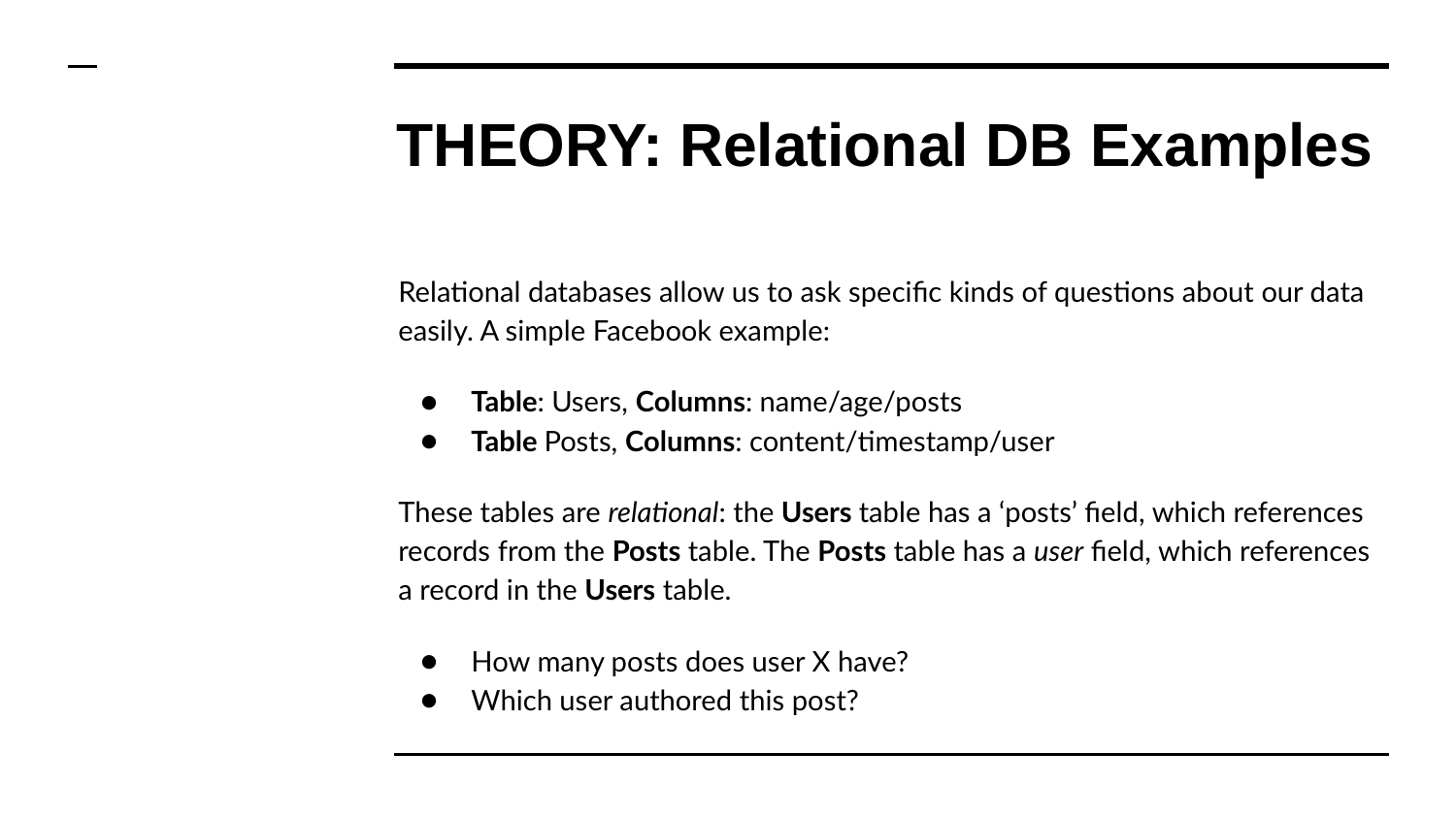

# THEORY: Relational DB Examples
Relational databases allow us to ask specific kinds of questions about our data easily. A simple Facebook example:
Table: Users, Columns: name/age/posts
Table Posts, Columns: content/timestamp/user
These tables are relational: the Users table has a ‘posts’ field, which references records from the Posts table. The Posts table has a user field, which references a record in the Users table.
How many posts does user X have?
Which user authored this post?